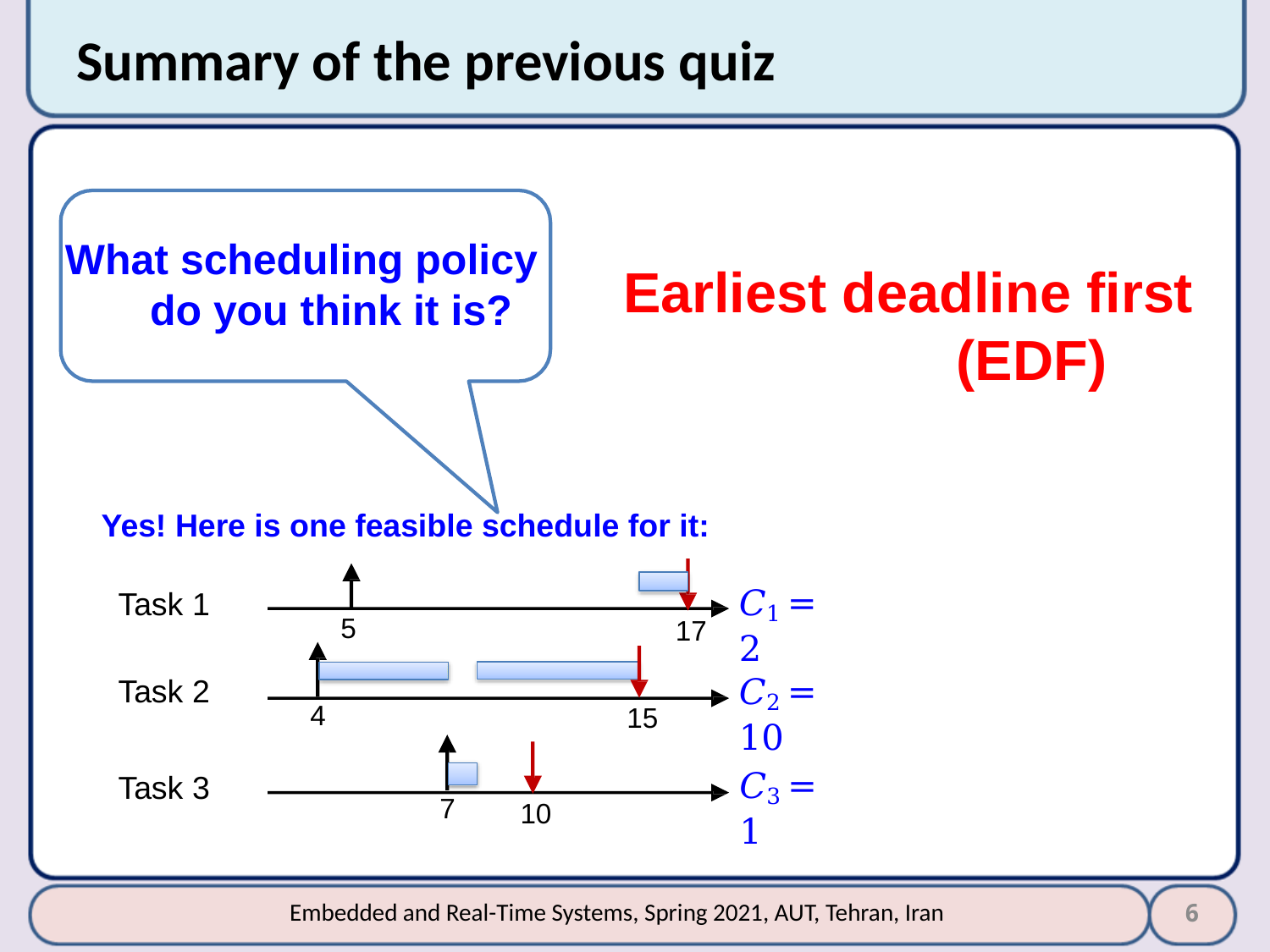

# Summary of the previous quiz

What scheduling policy  do you think it is?
Earliest deadline first  (EDF)
Yes! Here is one feasible schedule for it:

𝐶1 = 2
Task 1

5
17

𝐶2 = 10
Task 2

4
15

𝐶3 = 1

Task 3

7
10
6
Embedded and Real-Time Systems, Spring 2021, AUT, Tehran, Iran